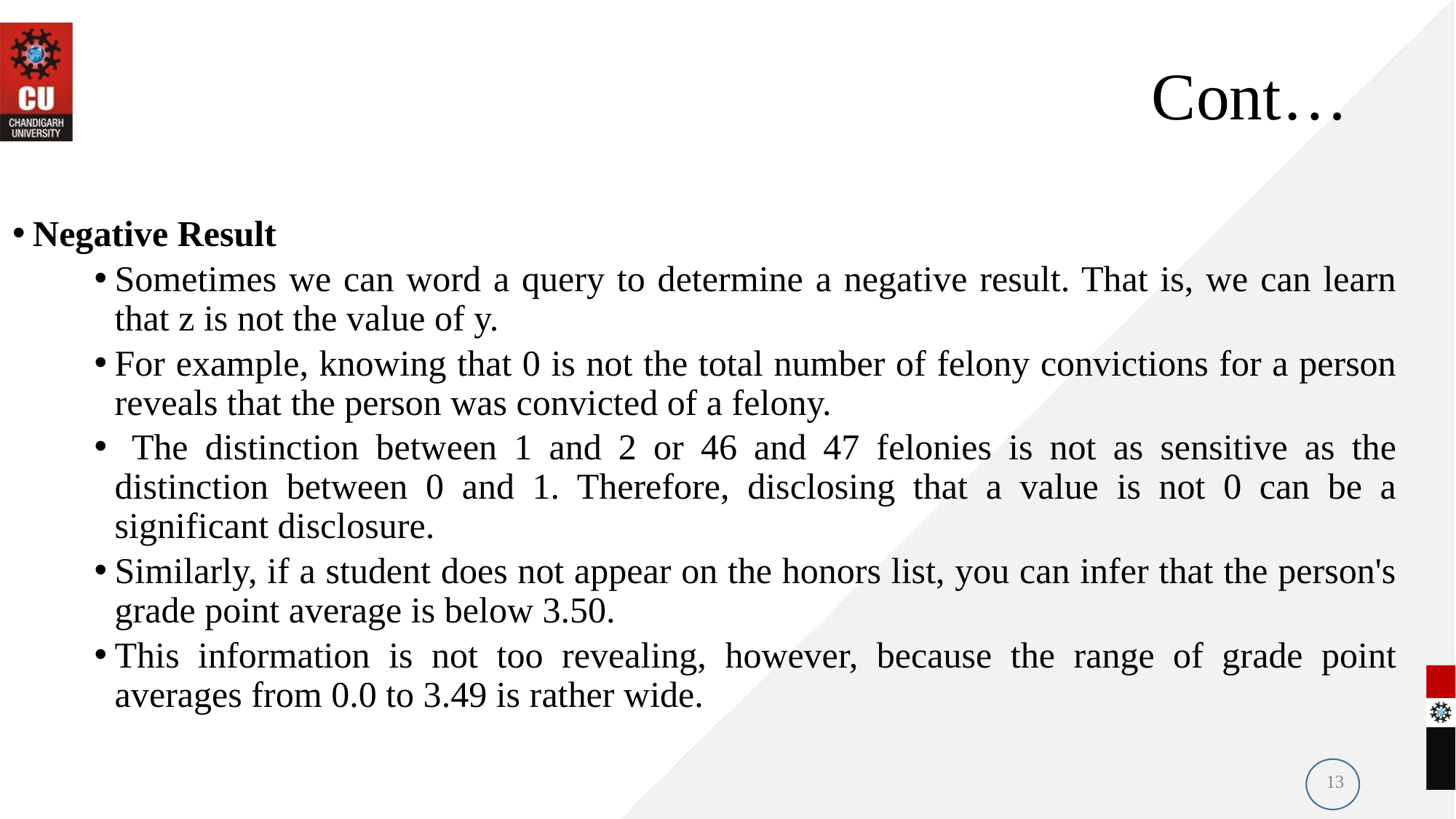

# Cont…
Negative Result
Sometimes we can word a query to determine a negative result. That is, we can learn that z is not the value of y.
For example, knowing that 0 is not the total number of felony convictions for a person reveals that the person was convicted of a felony.
 The distinction between 1 and 2 or 46 and 47 felonies is not as sensitive as the distinction between 0 and 1. Therefore, disclosing that a value is not 0 can be a significant disclosure.
Similarly, if a student does not appear on the honors list, you can infer that the person's grade point average is below 3.50.
This information is not too revealing, however, because the range of grade point averages from 0.0 to 3.49 is rather wide.
13